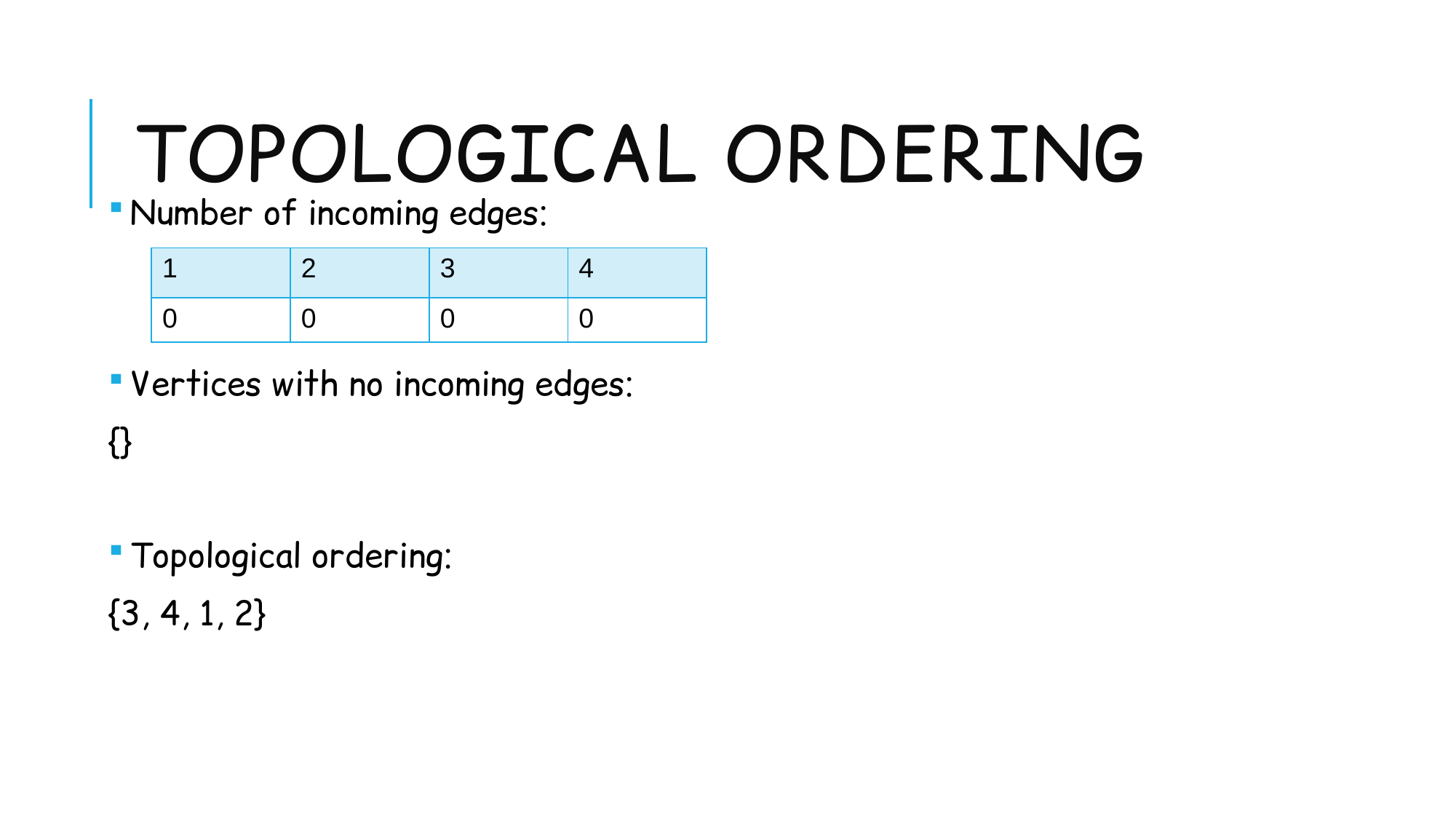

# Topological Ordering
Number of incoming edges:

Vertices with no incoming edges:
{}

Topological ordering:
{3, 4, 1, 2}
| 1 | 2 | 3 | 4 |
| --- | --- | --- | --- |
| 0 | 0 | 0 | 0 |